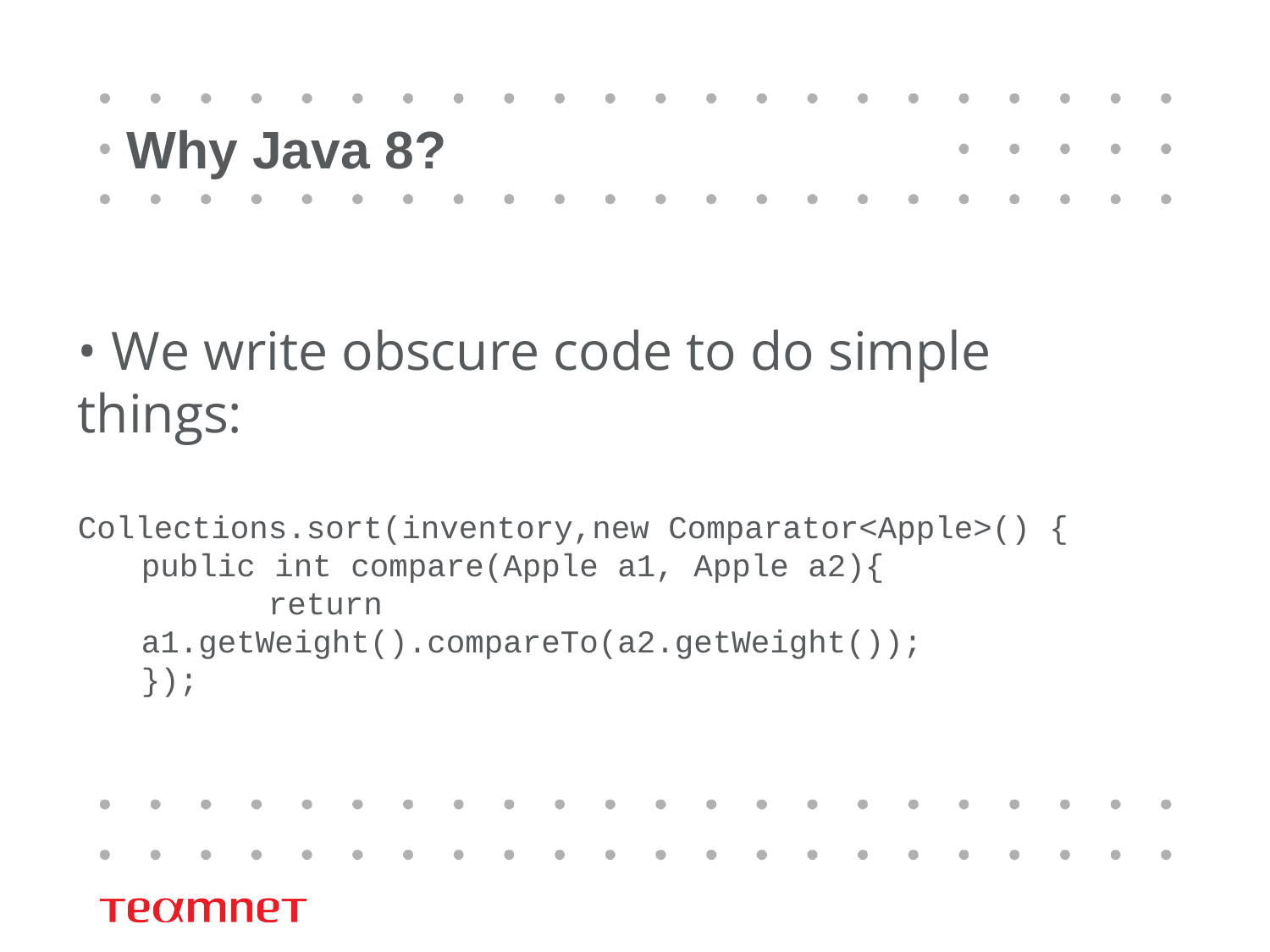

# Why Java 8?
• We write obscure code to do simple things:

Collections.sort(inventory,new Comparator<Apple>() {
public int compare(Apple a1, Apple a2){
	return a1.getWeight().compareTo(a2.getWeight());
});